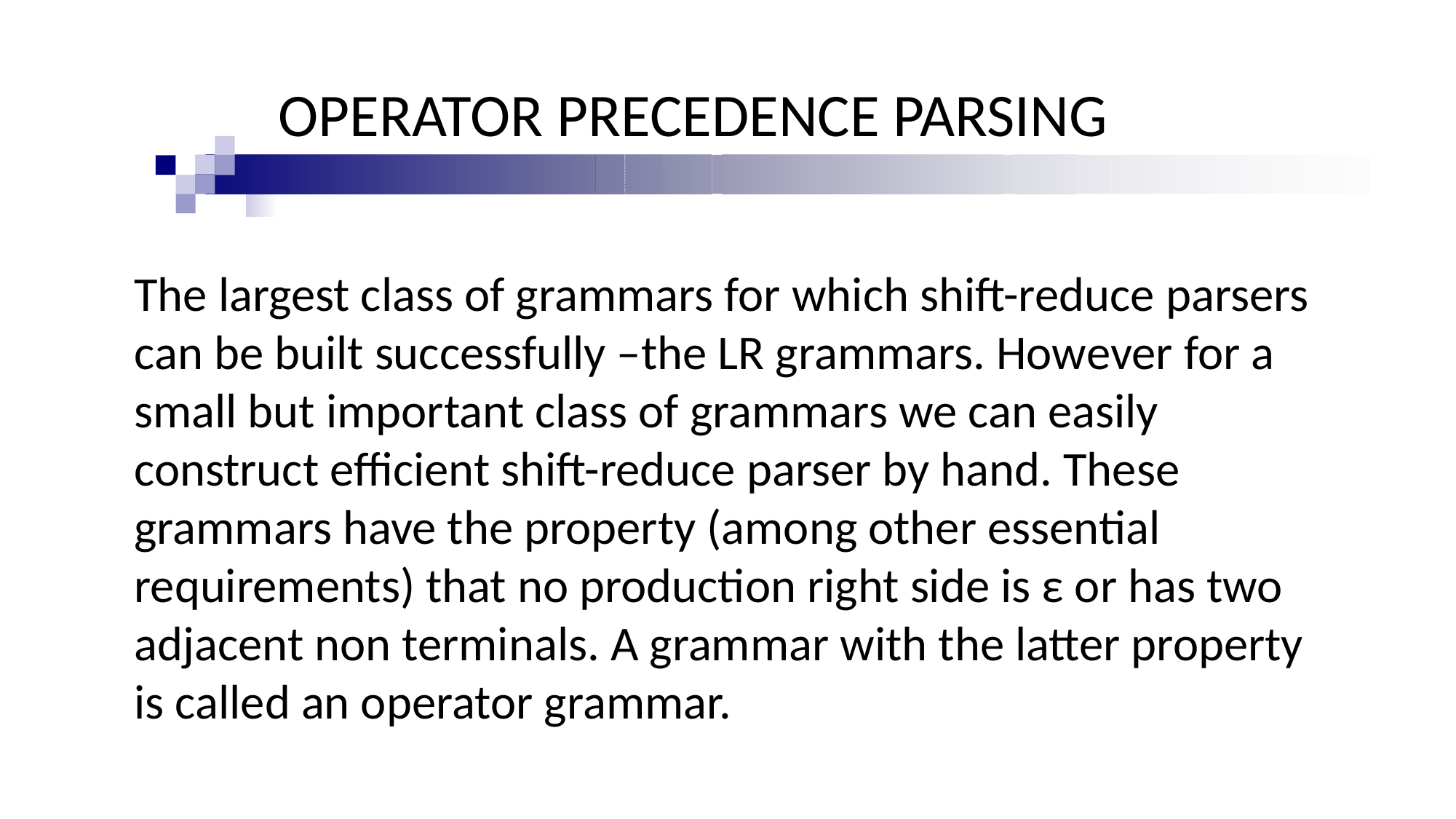

# OPERATOR PRECEDENCE PARSING

The largest class of grammars for which shift-reduce parsers can be built successfully –the LR grammars. However for a small but important class of grammars we can easily construct efficient shift-reduce parser by hand. These grammars have the property (among other essential requirements) that no production right side is ε or has two adjacent non terminals. A grammar with the latter property is called an operator grammar.